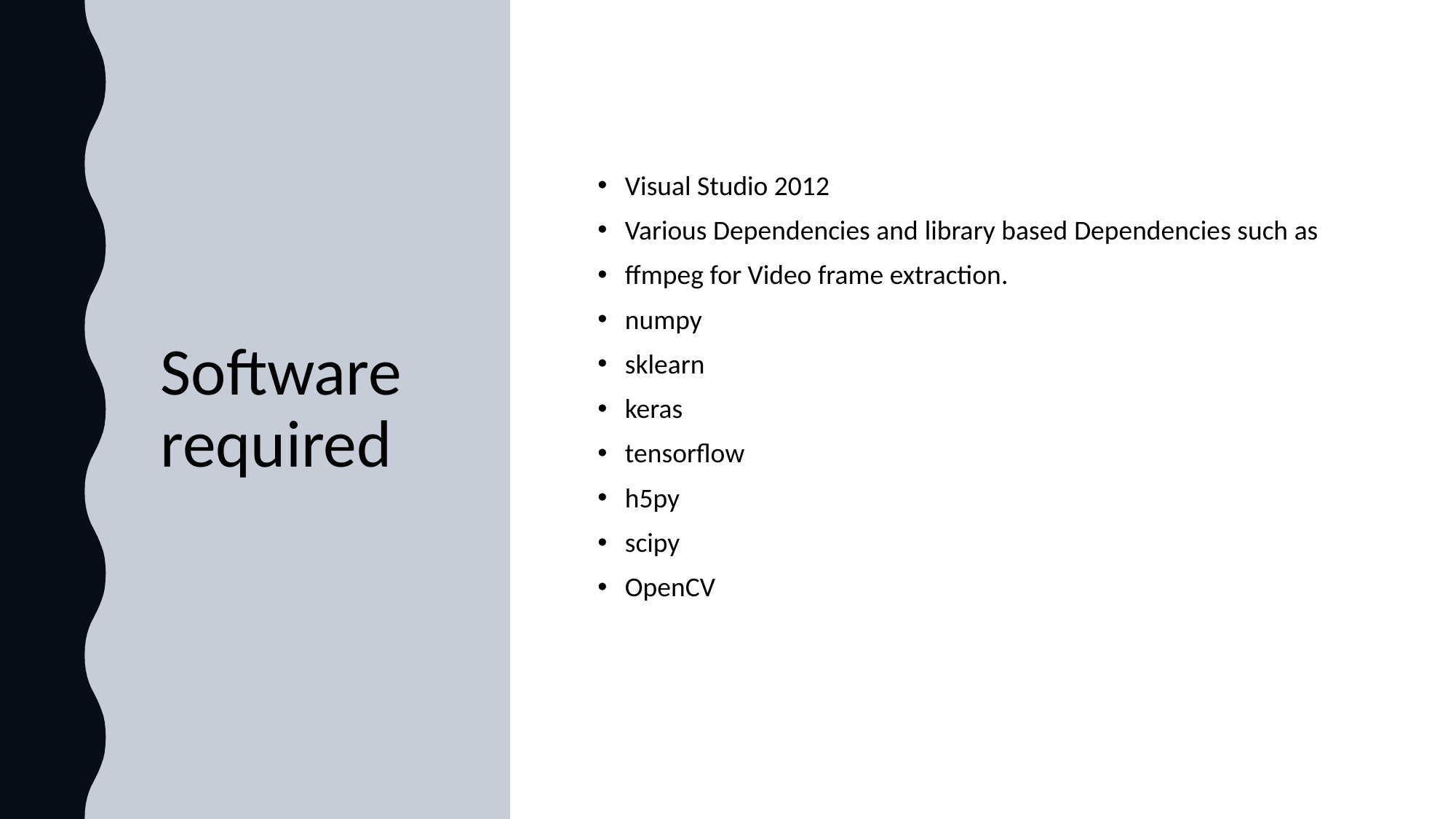

# Software required
Visual Studio 2012
Various Dependencies and library based Dependencies such as
ffmpeg for Video frame extraction.
numpy
sklearn
keras
tensorflow
h5py
scipy
OpenCV